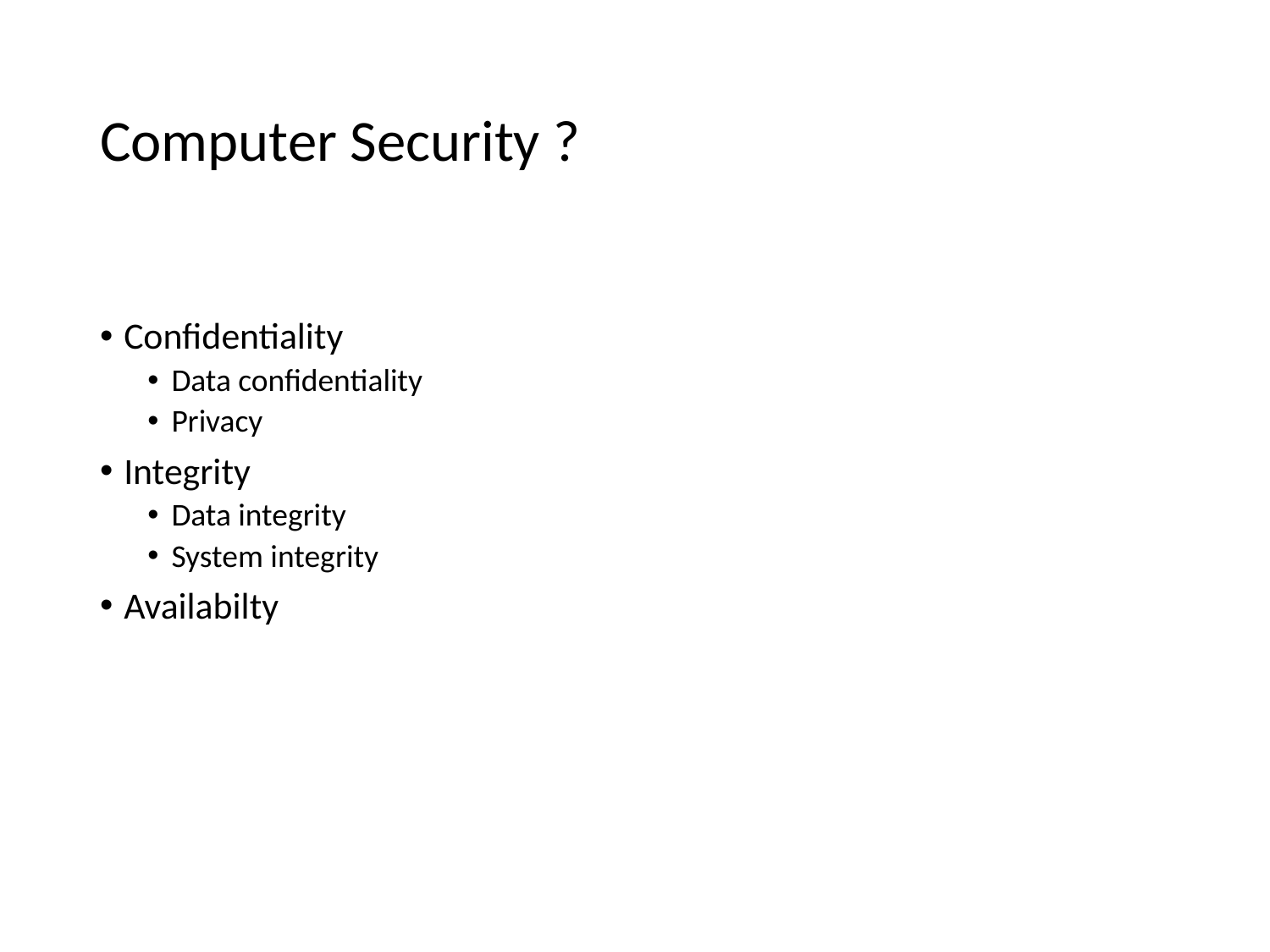

# Computer Security ?

Confidentiality
Data confidentiality
Privacy
Integrity
Data integrity
System integrity
Availabilty